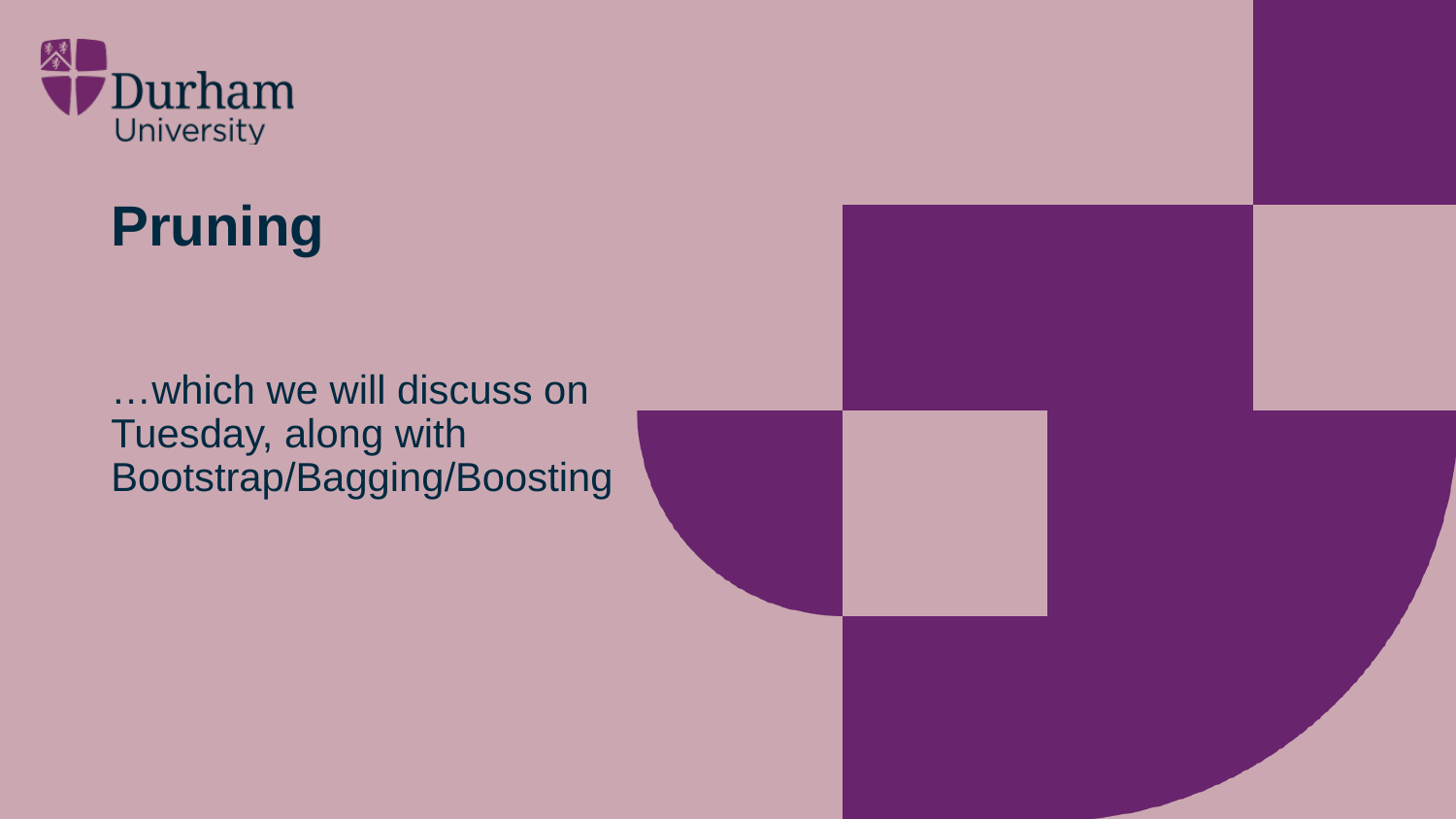

# Pruning
…which we will discuss on Tuesday, along with Bootstrap/Bagging/Boosting